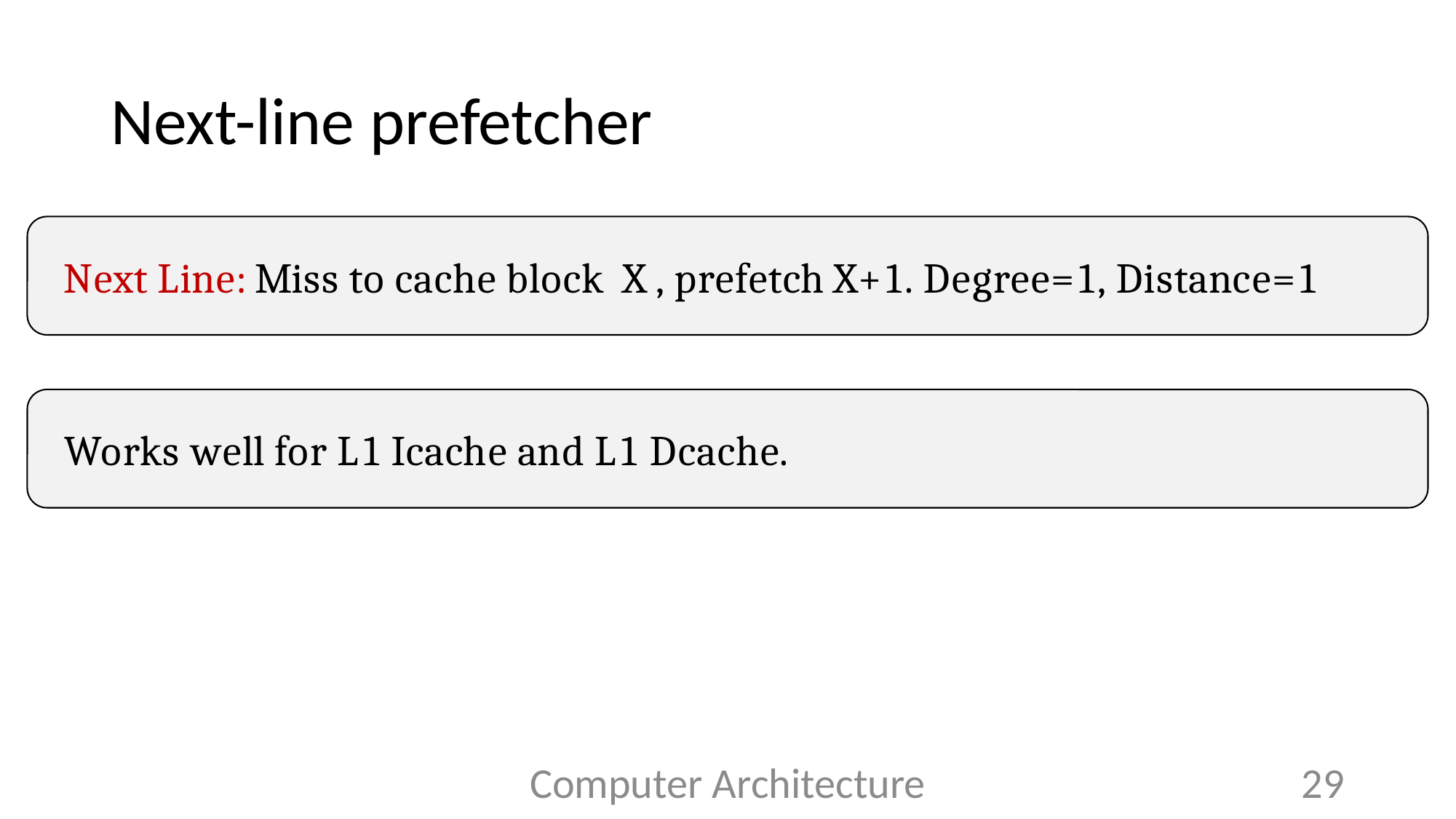

# Next-line prefetcher
Next Line: Miss to cache block  X , prefetch X+1. Degree=1, Distance=1
Works well for L1 Icache and L1 Dcache.
Computer Architecture
29